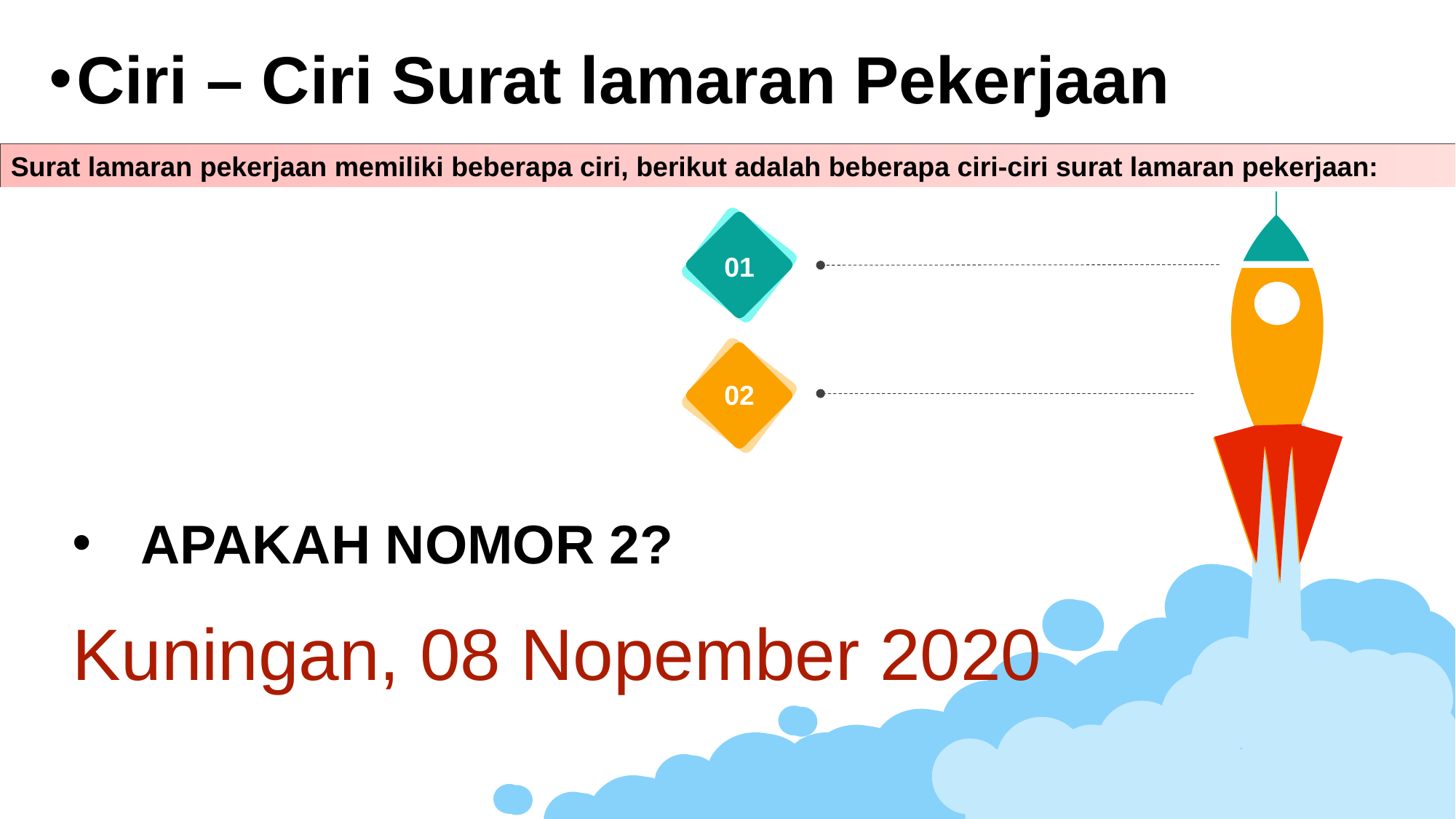

Ciri – Ciri Surat lamaran Pekerjaan
Surat lamaran pekerjaan memiliki beberapa ciri, berikut adalah beberapa ciri-ciri surat lamaran pekerjaan:

01

02

APAKAH NOMOR 2?

Kuningan, 08 Nopember 2020